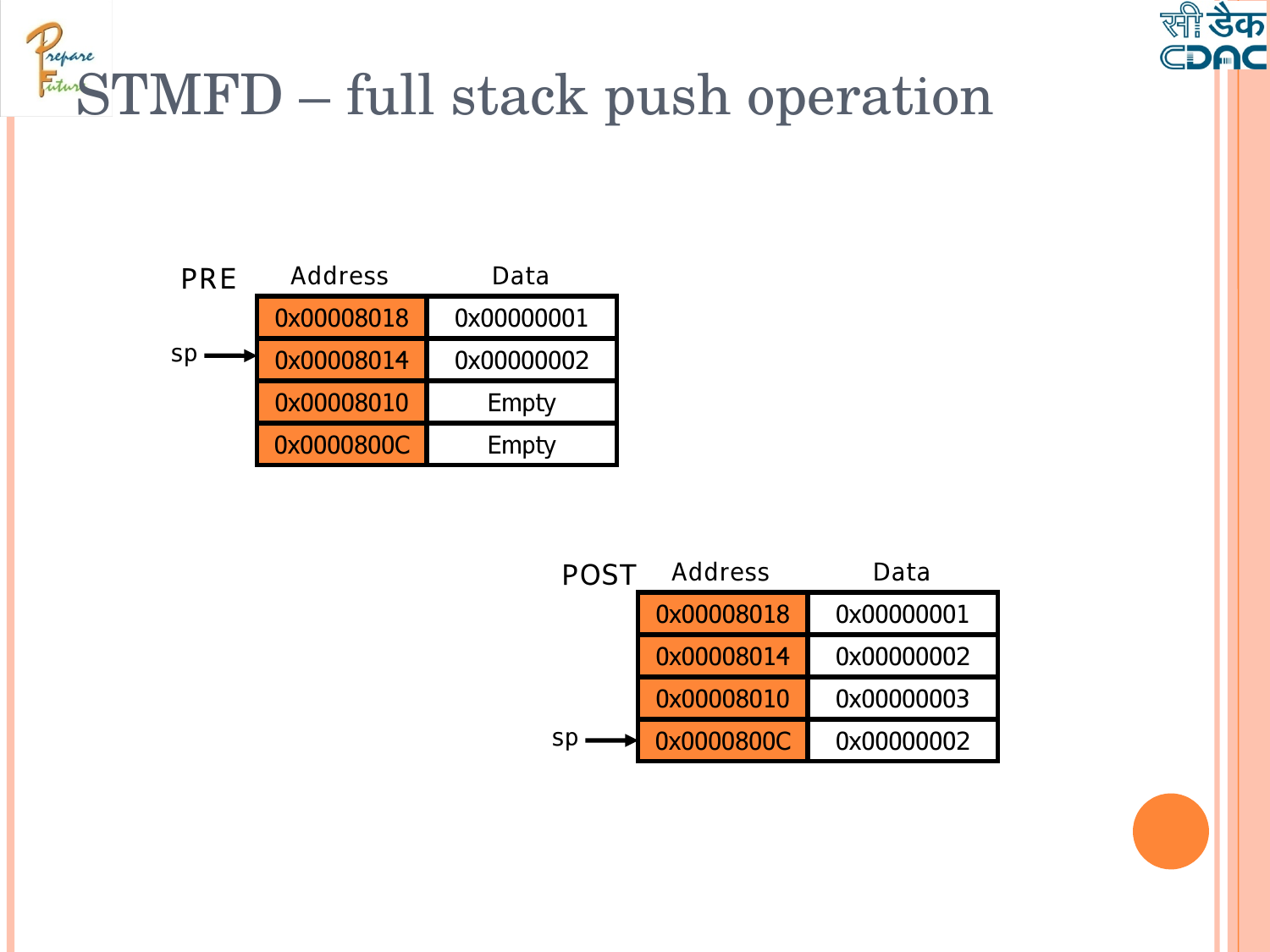

STMFD – full stack push operation
Address
Data
PRE
0x00008018
0x00000001
sp
0x00008014
0x00000002

0x00008010
Empty
0x0000800C
Empty
Address
Data
POST
0x00008018
0x00000001
0x00008014
0x00000002
0x00008010

0x00000003

sp
0x0000800C
0x00000002